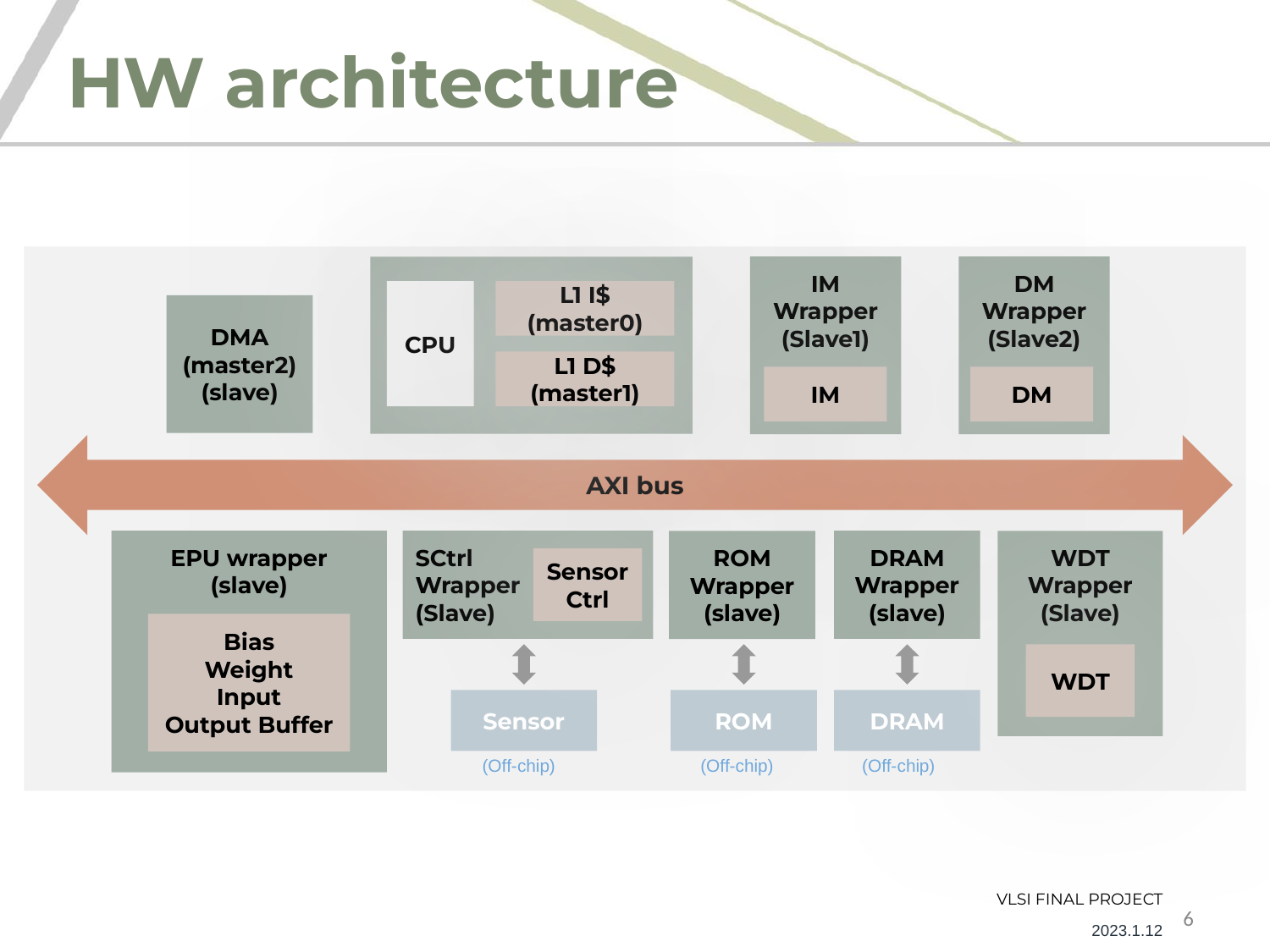

HW architecture

IM
Wrapper
(Slave1)
DM
Wrapper
(Slave2)

CPU
L1 I$
(master0)
DMA
(master2)
(slave)
L1 D$
(master1)
IM
DM
AXI bus
EPU wrapper
(slave)
Bias
Weight
Input
Output Buffer
SCtrl
Wrapper
(Slave)
DRAM
Wrapper
(slave)
ROM
Wrapper
(slave)
WDT
Wrapper
(Slave)
Sensor
Ctrl
WDT

Sensor
ROM
DRAM
(Off-chip)
(Off-chip)
(Off-chip)
VLSI FINAL PROJECT
2023.1.12
6